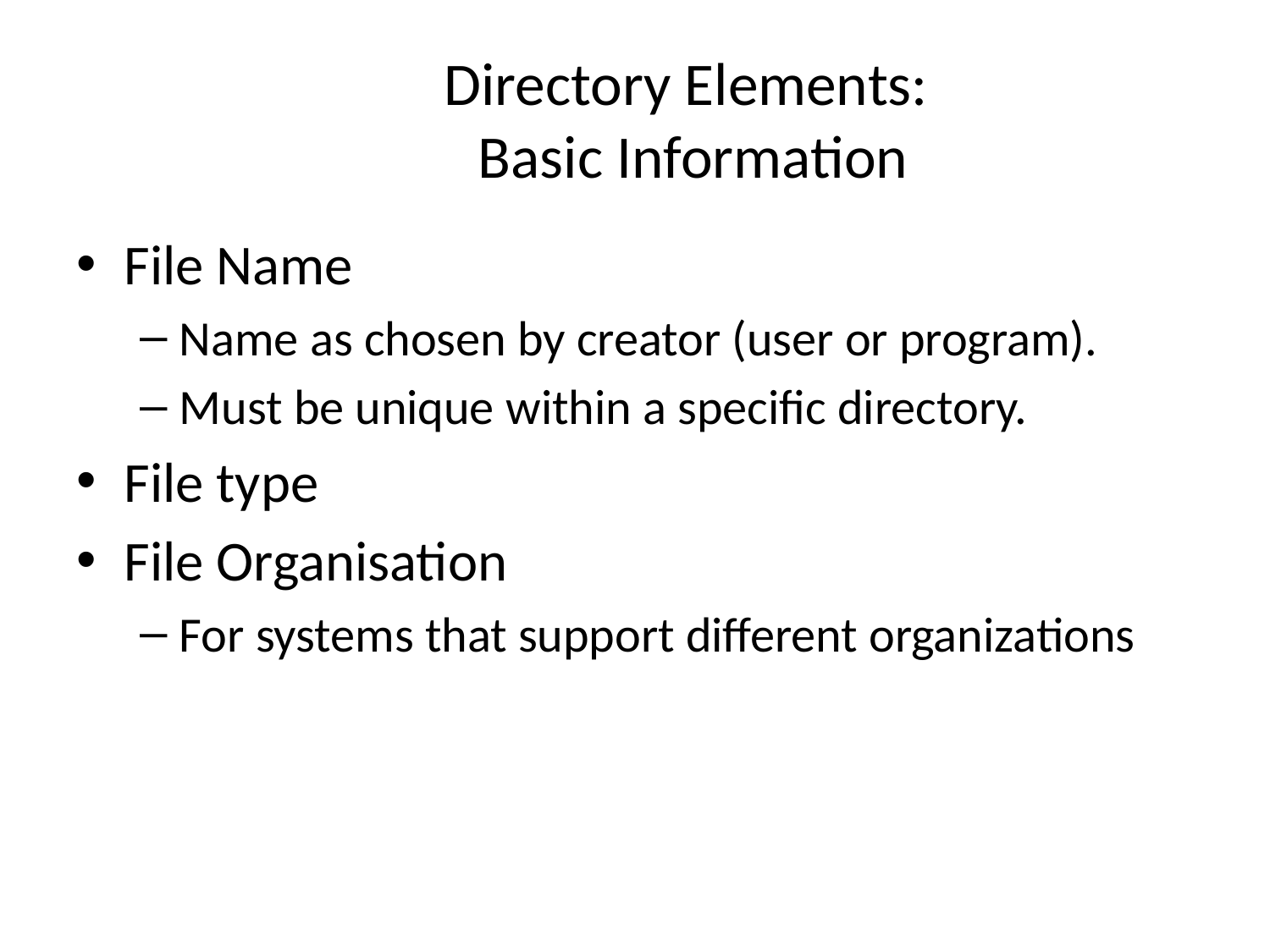

# Directory Elements: Basic Information
File Name
Name as chosen by creator (user or program).
Must be unique within a specific directory.
File type
File Organisation
For systems that support different organizations